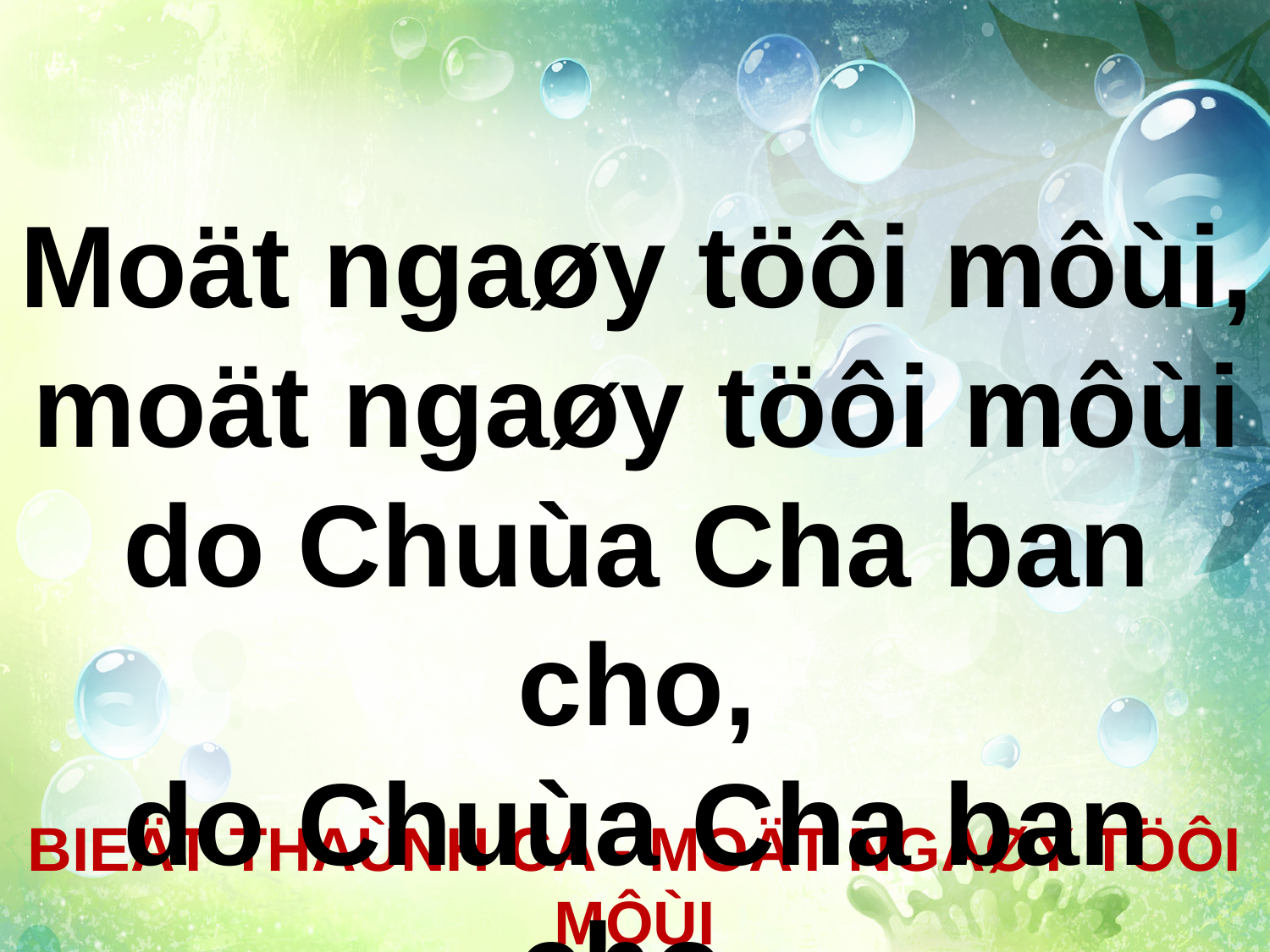

Moät ngaøy töôi môùi,
moät ngaøy töôi môùi
do Chuùa Cha ban cho,
do Chuùa Cha ban cho.
BIEÄT THAÙNH CA - MOÄT NGAØY TÖÔI MÔÙI